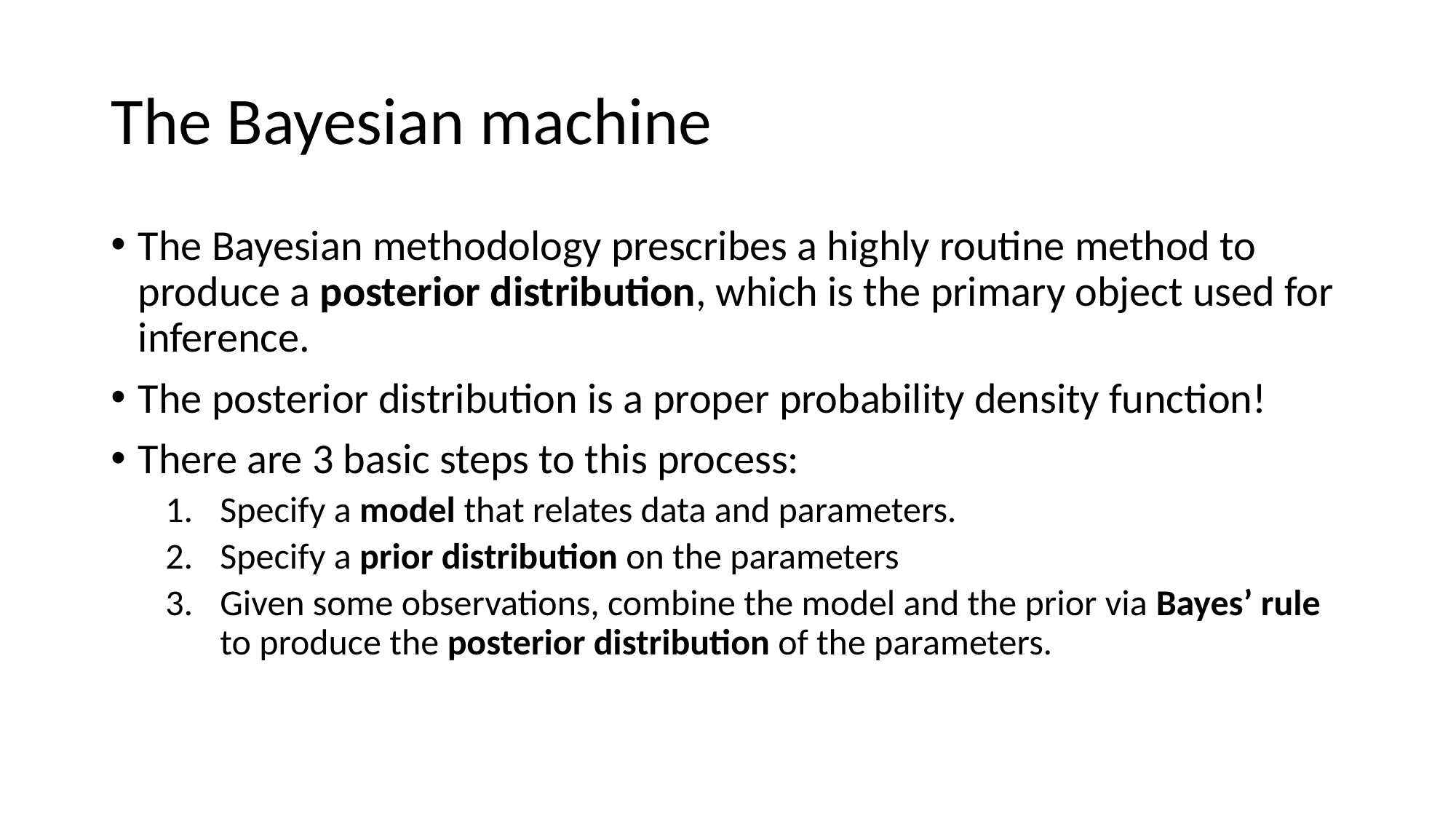

# The Bayesian machine
The Bayesian methodology prescribes a highly routine method to produce a posterior distribution, which is the primary object used for inference.
The posterior distribution is a proper probability density function!
There are 3 basic steps to this process:
Specify a model that relates data and parameters.
Specify a prior distribution on the parameters
Given some observations, combine the model and the prior via Bayes’ rule to produce the posterior distribution of the parameters.